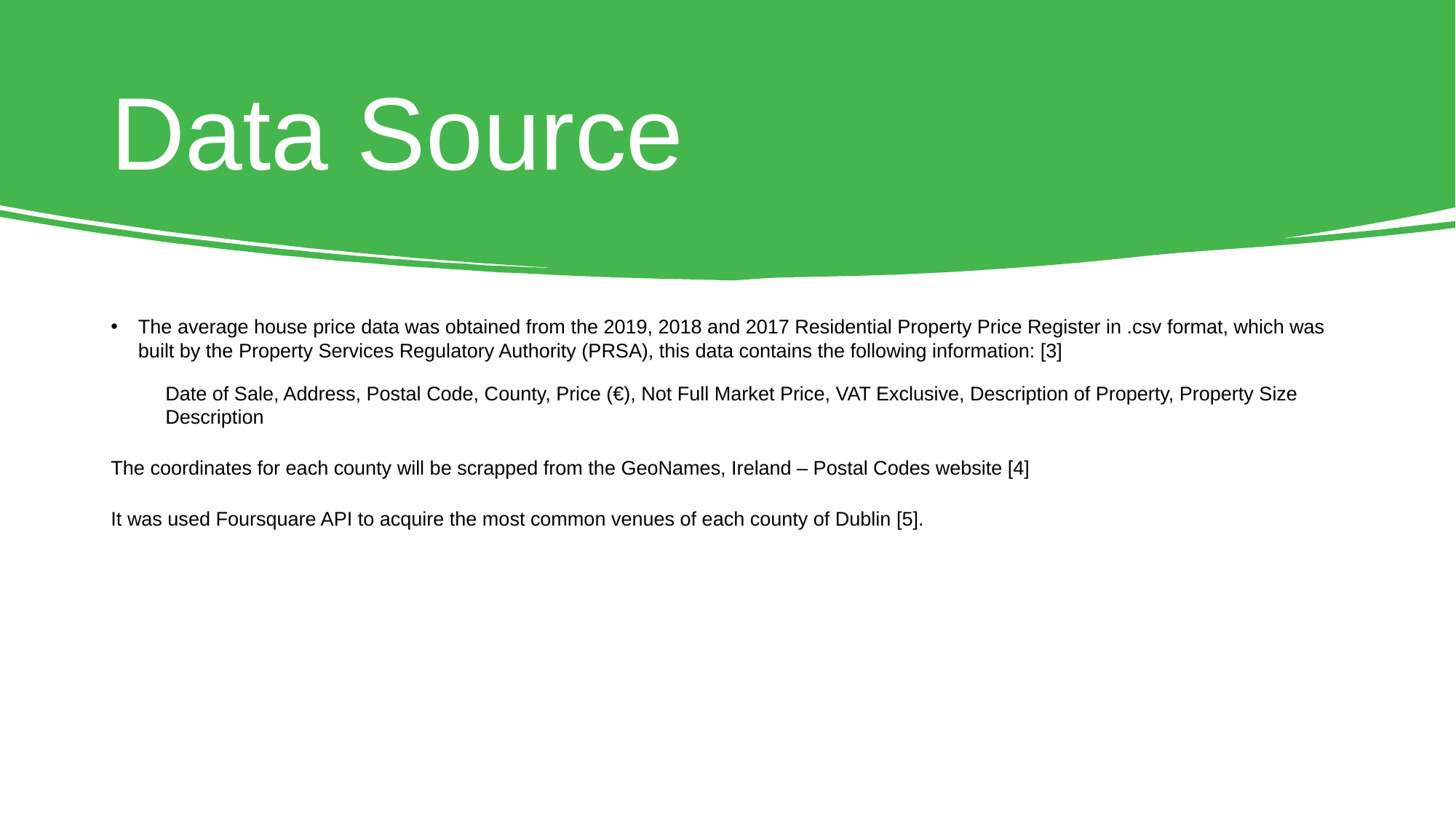

# Data Source
The average house price data was obtained from the 2019, 2018 and 2017 Residential Property Price Register in .csv format, which was built by the Property Services Regulatory Authority (PRSA), this data contains the following information: [3]
Date of Sale, Address, Postal Code, County, Price (€), Not Full Market Price, VAT Exclusive, Description of Property, Property Size Description
The coordinates for each county will be scrapped from the GeoNames, Ireland – Postal Codes website [4]
It was used Foursquare API to acquire the most common venues of each county of Dublin [5].